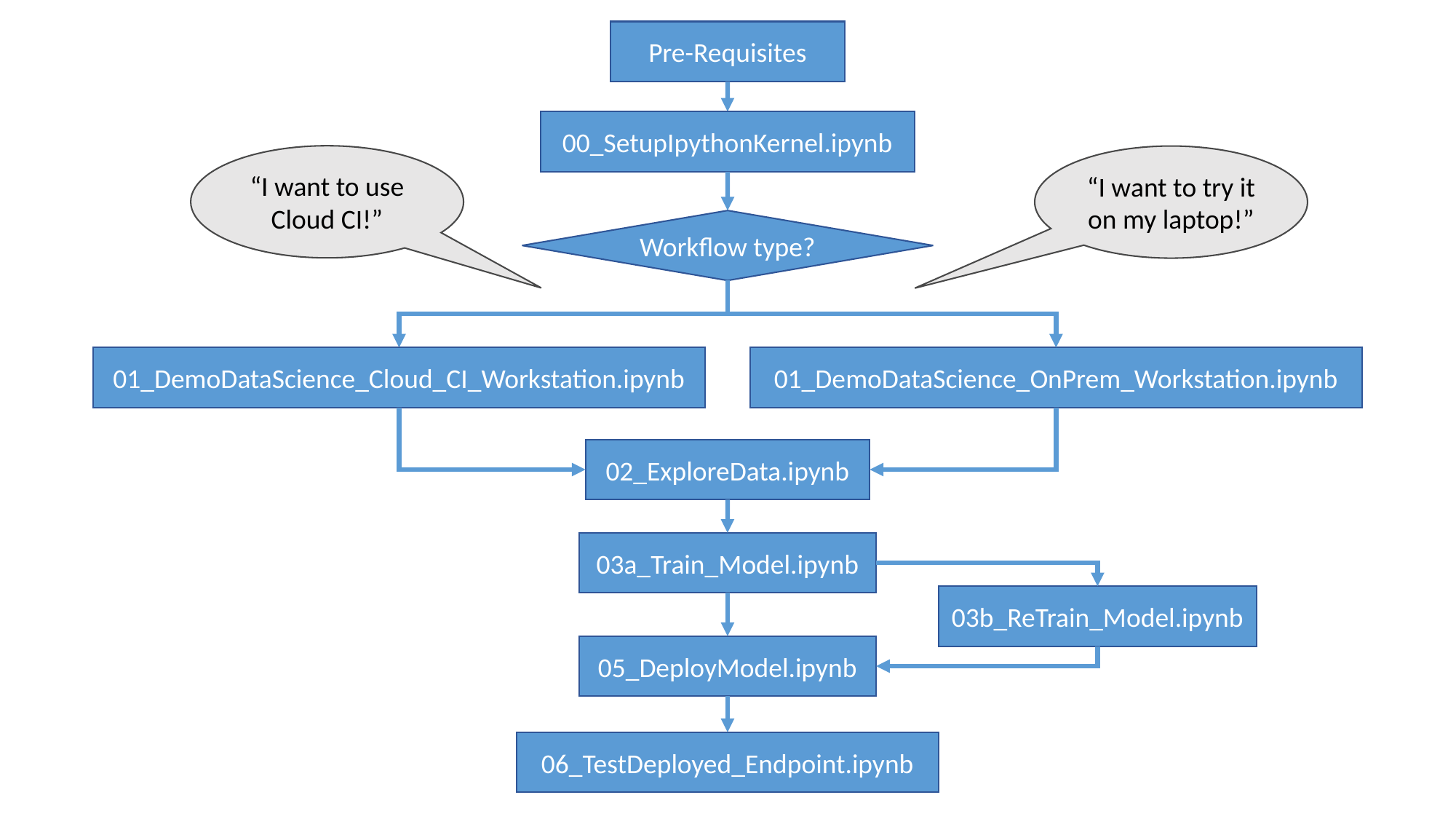

Pre-Requisites
00_SetupIpythonKernel.ipynb
“I want to use Cloud CI!”
“I want to try it on my laptop!”
Workflow type?
01_DemoDataScience_Cloud_CI_Workstation.ipynb
01_DemoDataScience_OnPrem_Workstation.ipynb
02_ExploreData.ipynb
03a_Train_Model.ipynb
03b_ReTrain_Model.ipynb
05_DeployModel.ipynb
06_TestDeployed_Endpoint.ipynb